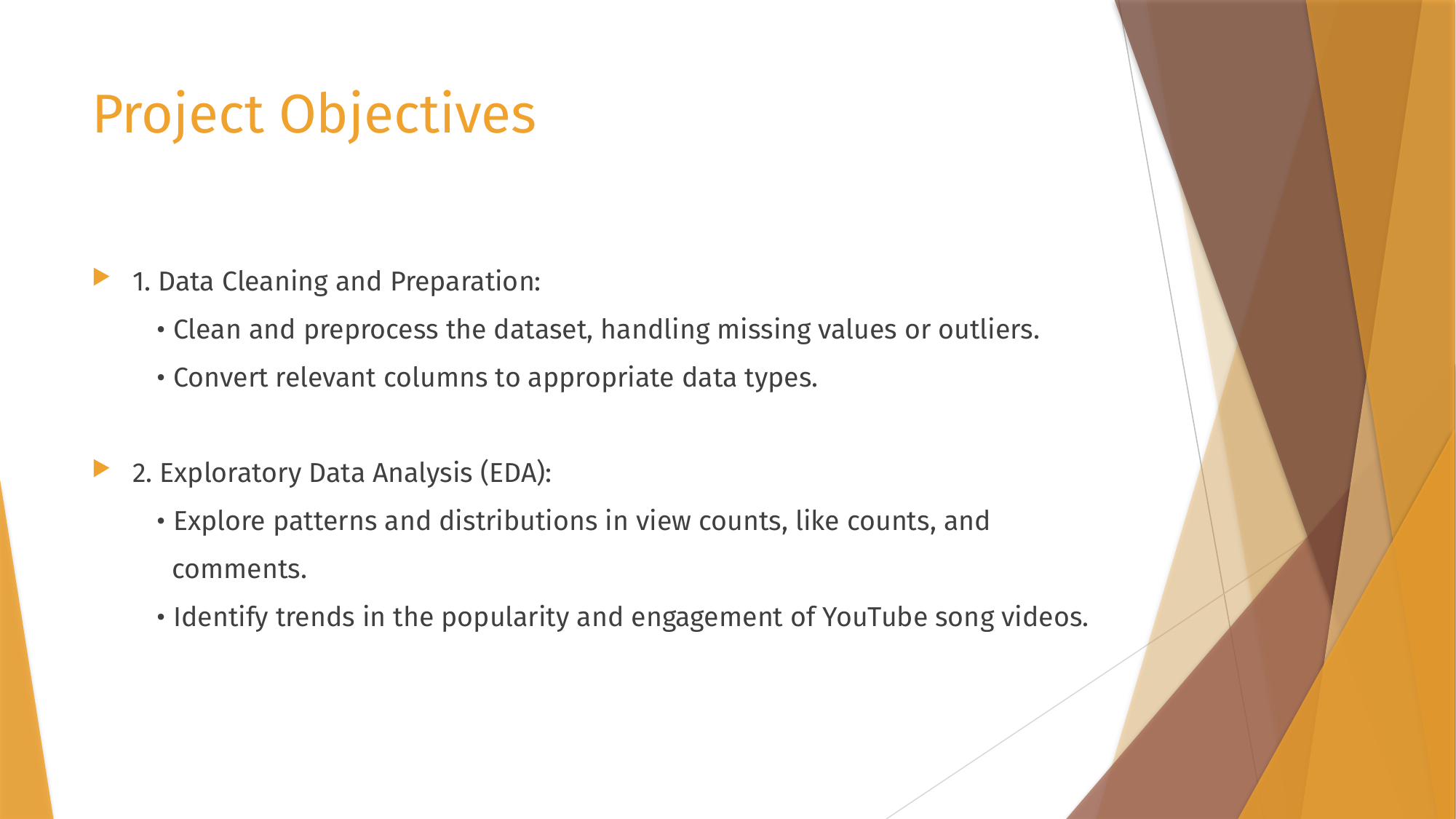

# Project Objectives
1. Data Cleaning and Preparation:
         • Clean and preprocess the dataset, handling missing values or outliers.
         • Convert relevant columns to appropriate data types.

2. Exploratory Data Analysis (EDA):
         • Explore patterns and distributions in view counts, like counts, and
           comments.
         • Identify trends in the popularity and engagement of YouTube song videos.